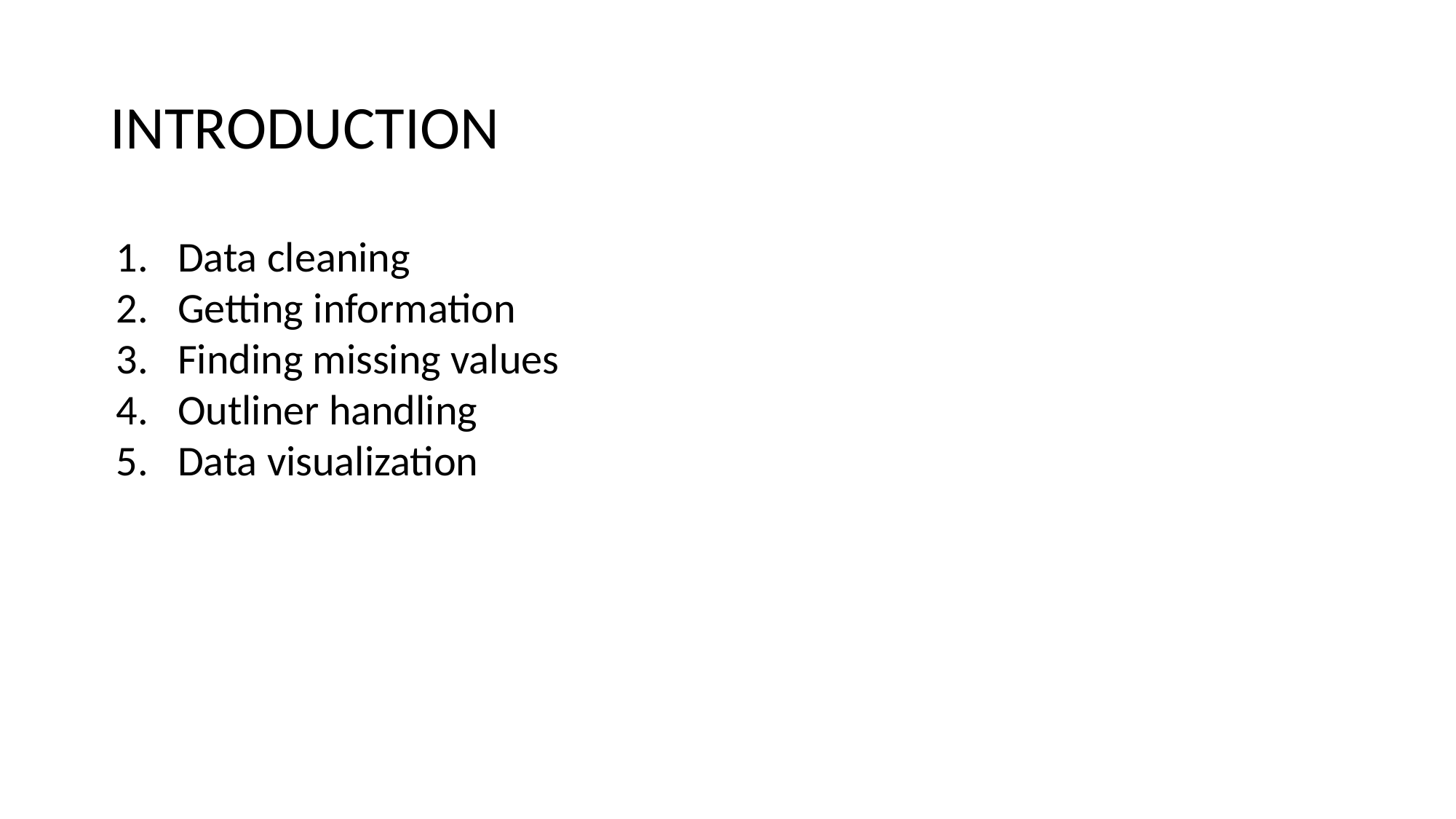

INTRODUCTION
Data cleaning
Getting information
Finding missing values
Outliner handling
Data visualization